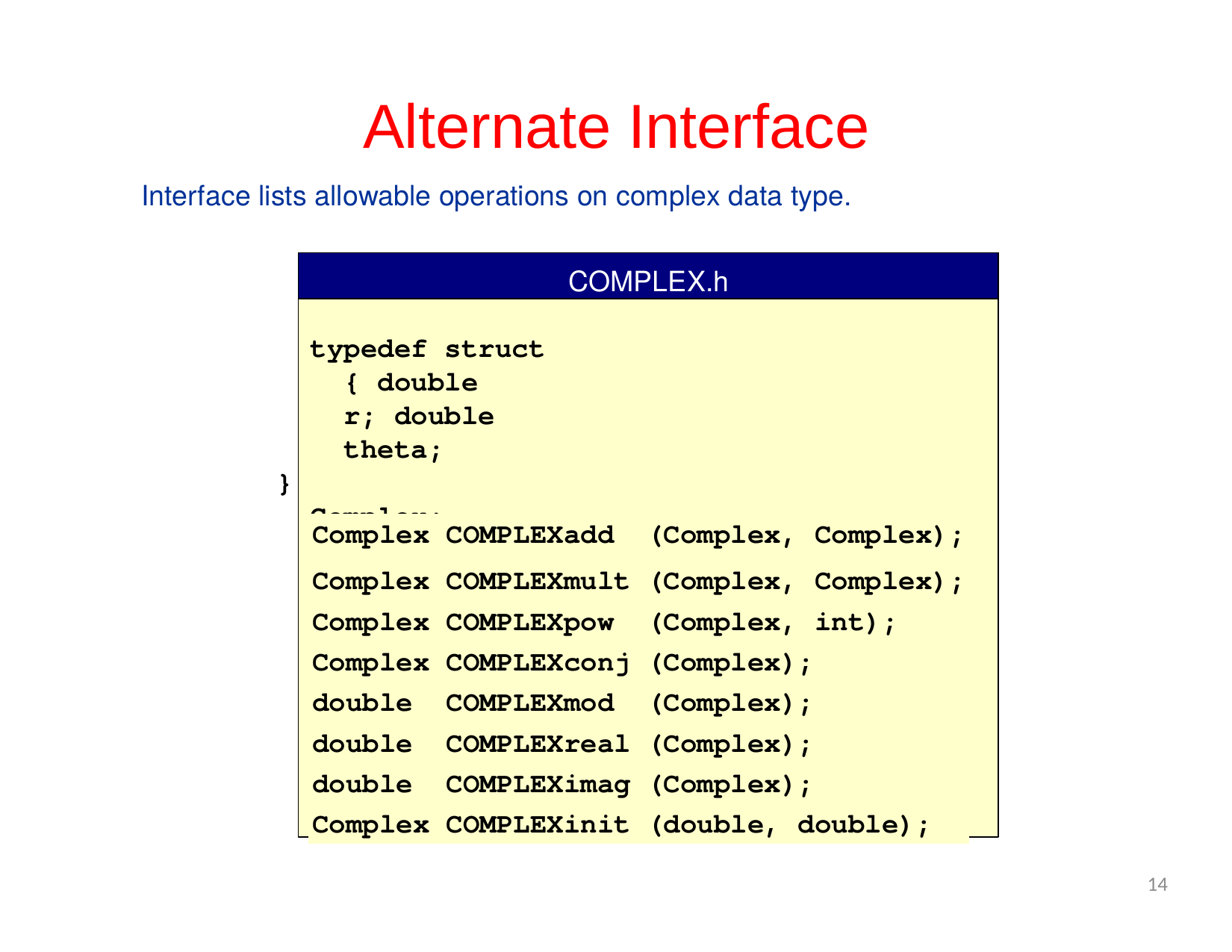

# Alternate Interface
Interface lists allowable operations on complex data type.

COMPLEX.h

typedef struct	{ double	r; double	theta;
}	Complex;

| Complex | COMPLEXadd | (Complex, Complex); |
| --- | --- | --- |
| Complex | COMPLEXmult | (Complex, Complex); |
| Complex | COMPLEXpow | (Complex, int); |
| Complex | COMPLEXconj | (Complex); |
| double | COMPLEXmod | (Complex); |
| double | COMPLEXreal | (Complex); |
| double | COMPLEXimag | (Complex); |
| Complex | COMPLEXinit | (double, double); |
void
COMPLEXprint(Complex);
14